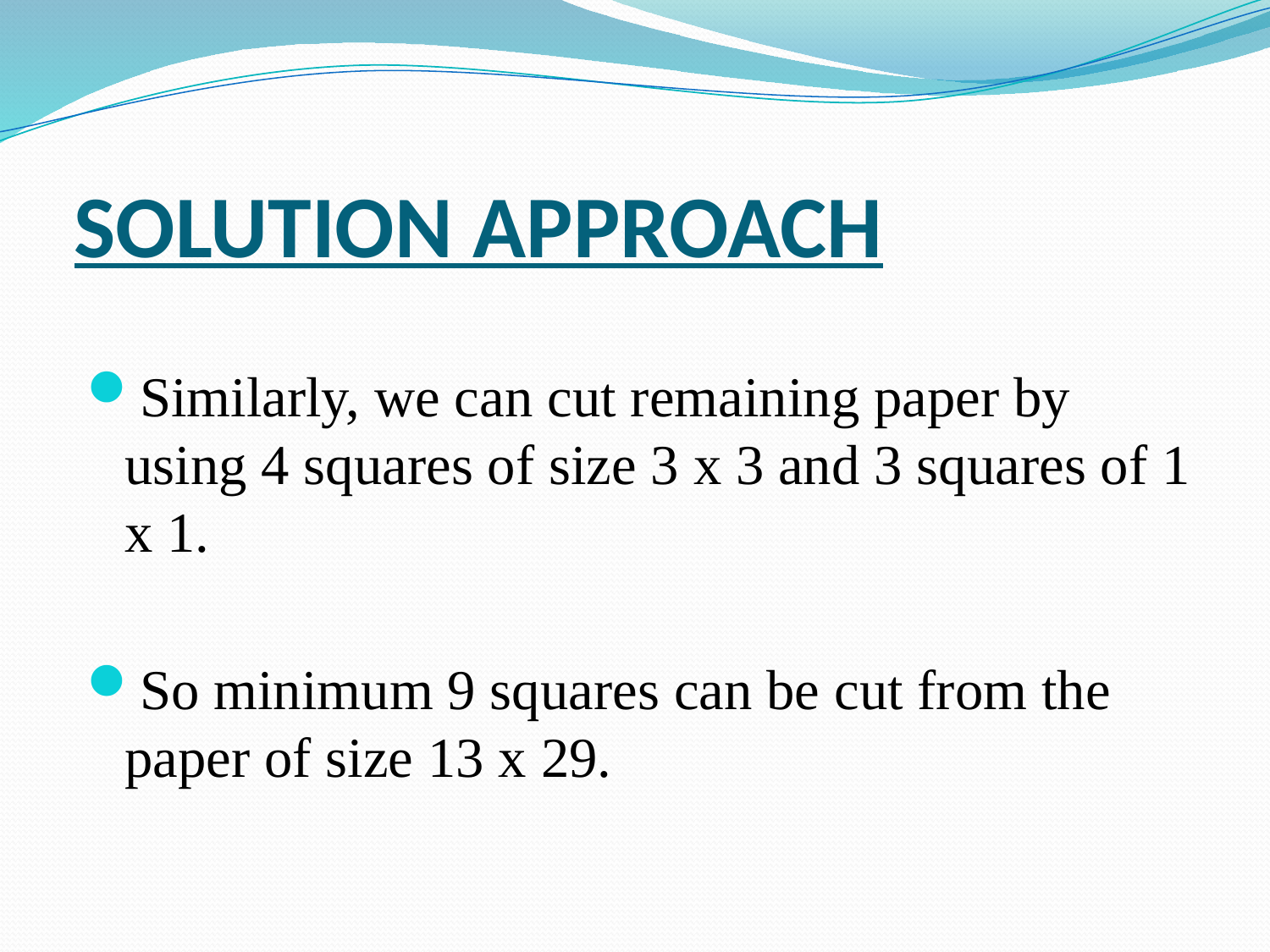

# SOLUTION APPROACH

Similarly, we can cut remaining paper by using 4 squares of size 3 x 3 and 3 squares of 1 x 1.

So minimum 9 squares can be cut from the paper of size 13 x 29.